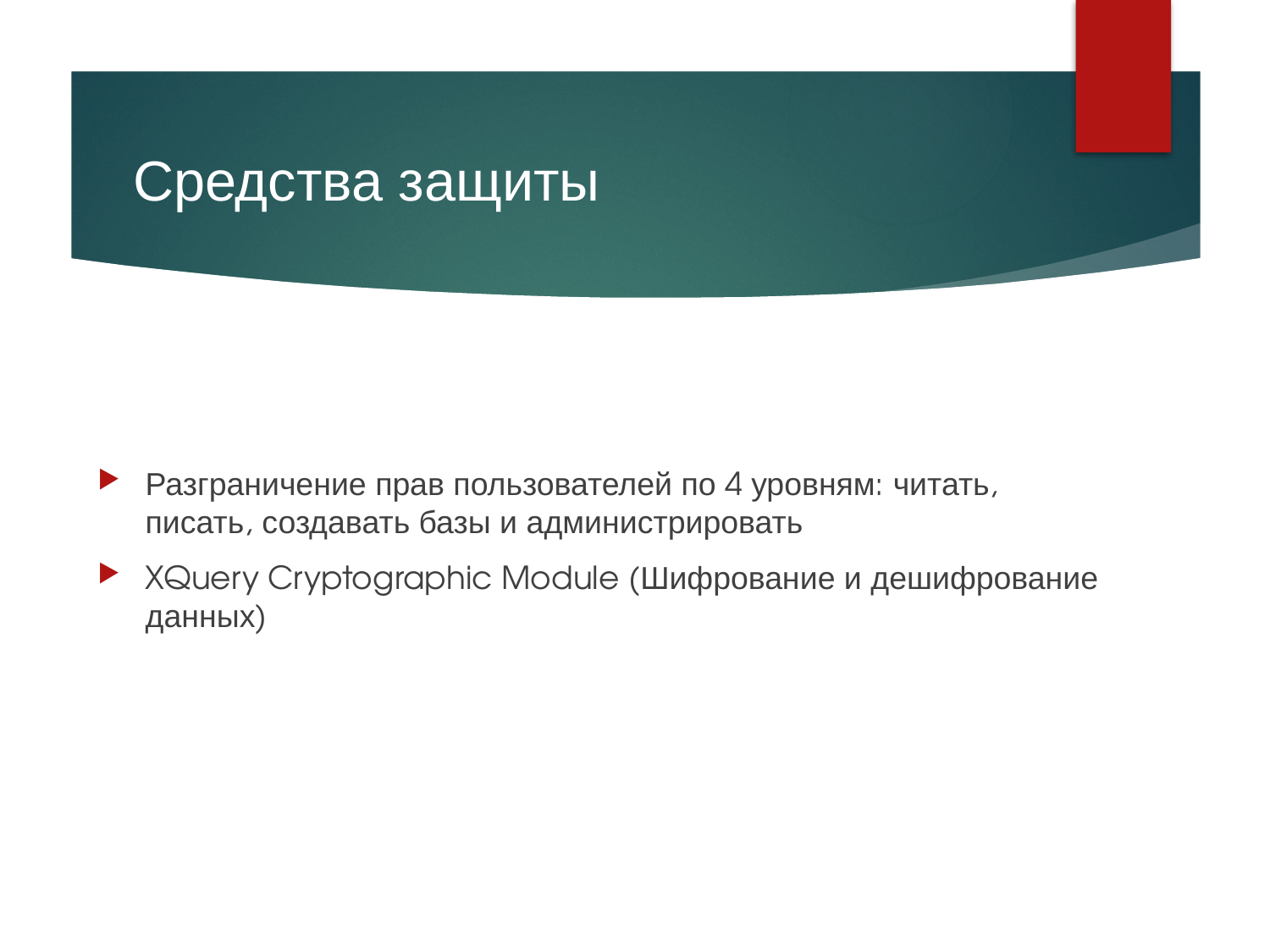

# Средства защиты
Разграничение прав пользователей по 4 уровням: читать, писать, создавать базы и администрировать
XQuery Cryptographic Module (Шифрование и дешифрование данных)